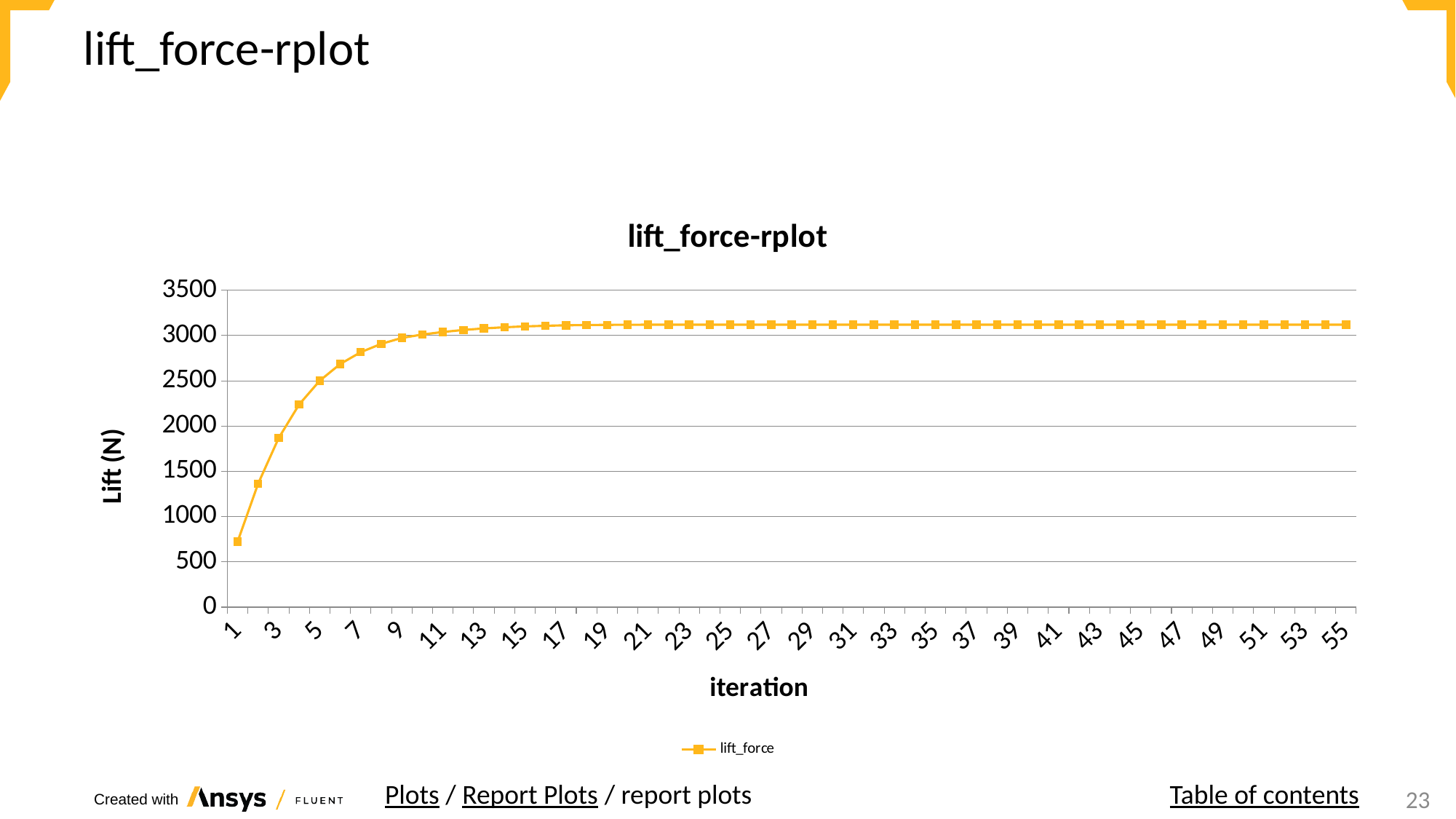

# lift_force-rplot

### Chart: lift_force-rplot

| Category | lift_force |
|---|---|
| 1.0 | 722.45031 |
| 2.0 | 1362.9983 |
| 3.0 | 1867.6583 |
| 4.0 | 2238.391 |
| 5.0 | 2500.5767 |
| 6.0 | 2685.7466 |
| 7.0 | 2815.5953 |
| 8.0 | 2907.7211 |
| 9.0 | 2973.177 |
| 10.0 | 3010.6169 |
| 11.0 | 3038.9475 |
| 12.0 | 3061.1939 |
| 13.0 | 3077.9984 |
| 14.0 | 3090.8946 |
| 15.0 | 3100.3986 |
| 16.0 | 3107.2583 |
| 17.0 | 3112.6808 |
| 18.0 | 3115.8576 |
| 19.0 | 3117.5567 |
| 20.0 | 3118.4772 |
| 21.0 | 3118.9286 |
| 22.0 | 3119.1574 |
| 23.0 | 3119.2726 |
| 24.0 | 3119.3451 |
| 25.0 | 3119.3983 |
| 26.0 | 3119.4455 |
| 27.0 | 3119.4881 |
| 28.0 | 3119.5271 |
| 29.0 | 3119.5603 |
| 30.0 | 3119.5918 |
| 31.0 | 3119.6182 |
| 32.0 | 3119.6383 |
| 33.0 | 3119.6522 |
| 34.0 | 3119.6616 |
| 35.0 | 3119.6678 |
| 36.0 | 3119.6723 |
| 37.0 | 3119.6758 |
| 38.0 | 3119.6787 |
| 39.0 | 3119.6812 |
| 40.0 | 3119.6835 |
| 41.0 | 3119.6853 |
| 42.0 | 3119.6866 |
| 43.0 | 3119.6875 |
| 44.0 | 3119.6881 |
| 45.0 | 3119.6883 |
| 46.0 | 3119.6884 |
| 47.0 | 3119.6884 |
| 48.0 | 3119.6885 |
| 49.0 | 3119.6886 |
| 50.0 | 3119.6888 |
| 51.0 | 3119.6892 |
| 52.0 | 3119.6896 |
| 53.0 | 3119.6901 |
| 54.0 | 3119.6908 |
| 55.0 | 3119.6915 |
Plots / Report Plots / report plots
Table of contents
23